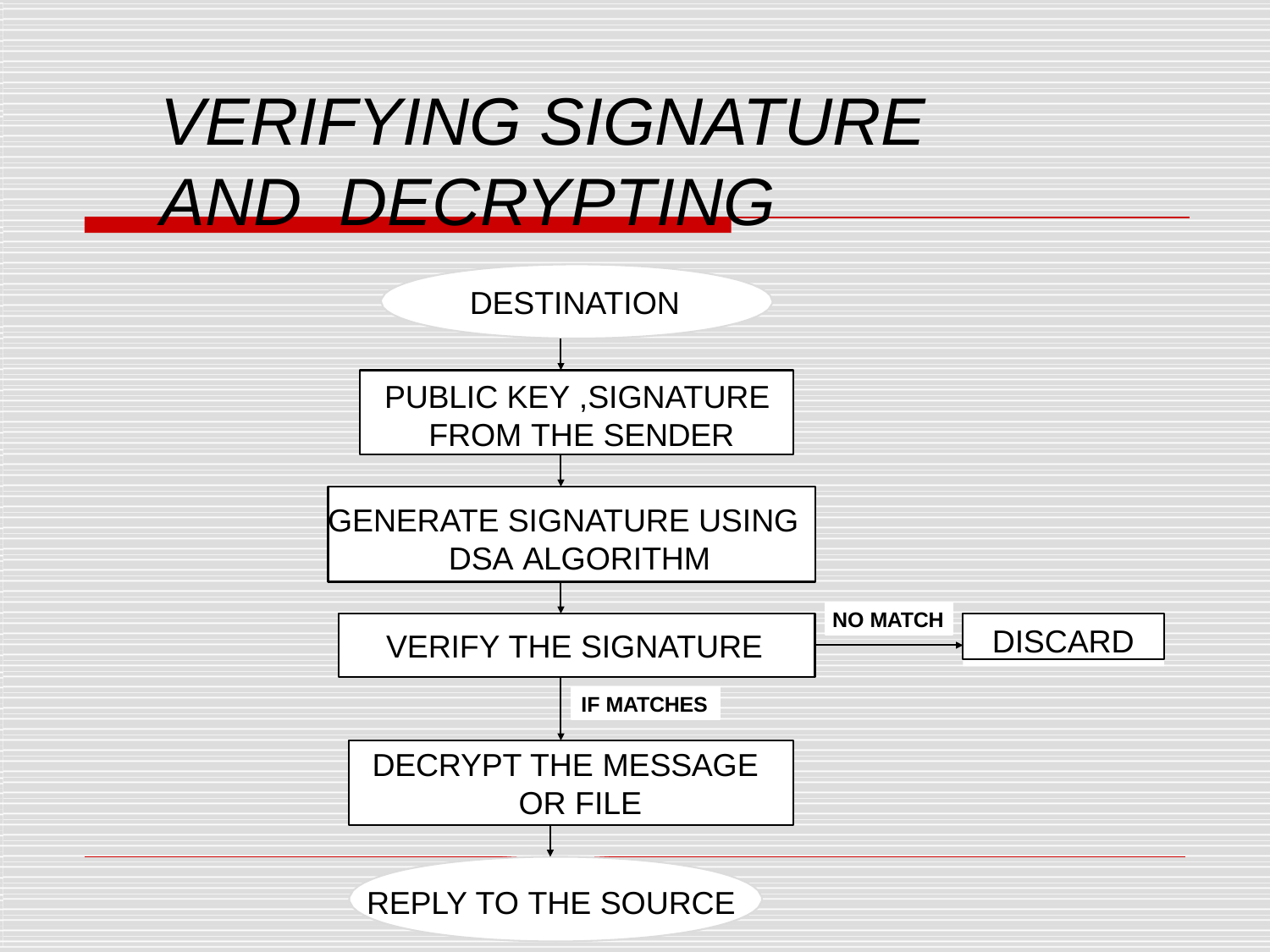

# VERIFYING SIGNATURE AND  DECRYPTING

DESTINATION

PUBLIC KEY ,SIGNATURE  FROM THE SENDER

GENERATE SIGNATURE USING  DSA ALGORITHM

NO MATCH

DISCARD
VERIFY THE SIGNATURE

IF MATCHES

DECRYPT THE MESSAGE  OR FILE

REPLY TO THE SOURCE